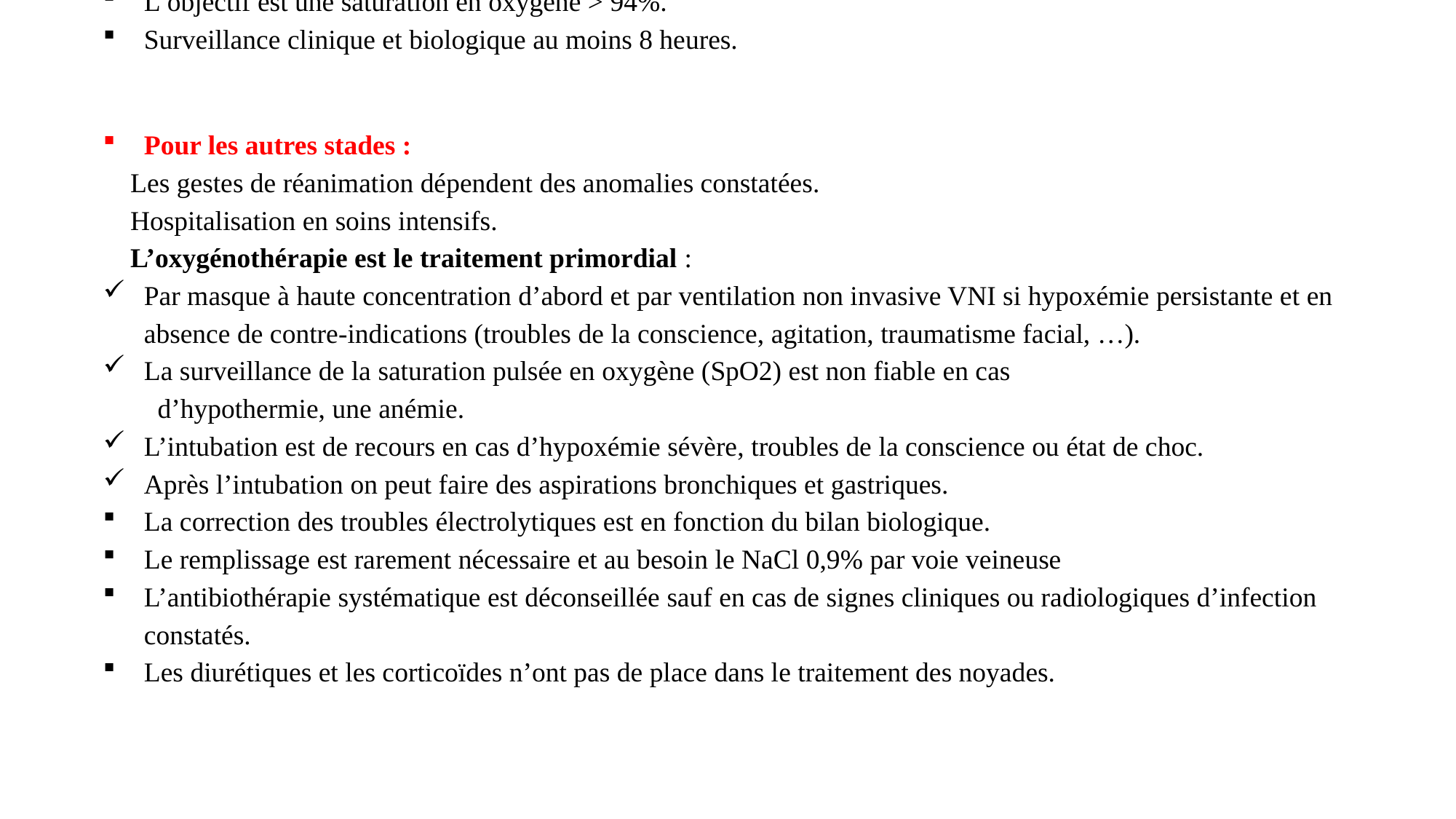

V/ Traitement
Le traitement de la noyade est symptomatique,
Reposant essentiellement sur la correction de l’hypoxie tissulaire et de ses conséquences neurologiques.
Cette prise en charge doit démarrer le plus tôt possible (sur le lieu de l’accident.)
Les conséquences d’une réanimation initiale mal conduite ne peuvent être inversées ultérieurement même par une thérapeutique optimale en milieu de réanimation.
Le sauvetage doit être rapide puisque l’asphyxie engendrerait un arrêt cardiaque dans 3 à 4 minutes et les lésions cérébrales seront irréversibles à la suite d’un arrêt circulatoire non réanimé.

 A/ Prise en charge pré-hospitalière
Principes :
Lutter contre l’hypoxie, restaurer une stabilité cardiovasculaire et rapidement transport de la victime vers un service spécialisé
Extraire la victime de l’eau le plus rapidement possible en position horizontale, en décubitus dorsal, en respectant l’axe tête cou tronc et en stabilisant la tête jusqu’à élimination d’une lésion cervicale)
Réaliser un bilan vital : neurologique : victime consciente/inconsciente.
Respiratoire : voir si respiration spontanée, inefficace ou absente.
L’assistance ventilatoire est la première manœuvre de réanimation à effectuer.
Les manœuvres de réanimation respiratoire et cardiaque doivent être débutées le plus tôt possible sur un plan dur.
Circulatoire : rechercher des signes d’une activité circulatoire. (pouls difficilement
perçus chez un noyé du à l’hypothermie)
Dès que possible : monitorage avec électrocardioscope, oxymétrie de pouls et pression
artérielle non invasive, glycémie capillaire et prise de température.

Devant une victime consciente et qui respire :
La mettre en position latérale de sécurité (PLS) car les vomissements sont fréquents
Couvrir pour réchauffer, alerter le SAMU.
Surveillance de l’état clinique de la victime qui peut s’aggraver.
Devant une victime qui ne respire plus :
Commencer par 5 ventilations puis la compression thoracique au rythme 30/2.
Donner l’oxygène par un insufflateur manuel type BAVU dès que possible.
Continuer la réanimation sur place jusqu’à l’arrivée d’une équipe médicale.
Avant d’appliquer les électrodes il faut d’abord assécher le thorax de la victime car l’eau est conductrice de courant.

  B/ Prise en charge hospitalière
La prise en charge médicale va dépendre du stade de la noyade.
Une évaluation des paramètres vitaux est préalable
Un bilan biologique, électrocardiographique, gazométrique et radiologique sera effectué dès l’arrivée à l’hôpital.

La radiographie thoracique
Peut être normale ou montre des signes de pneumopathie d’inhalation, d’atélectasie ou  d’œdème pulmonaire.
Vérifier toujours l’absence de traumatismes associé une intoxication alcoolique ou une
             drogue illicite.
Les symptômes respiratoires pouvant apparaître secondairement ;

Tous les patients même asymptomatiques sont hospitalisés et gardés plusieurs heures en
Observation.

C/La prise en charge en fonction des stades :

Stade 1 (aquastress) :
Administration d’oxygène par masque à haute concentration à 5 litres/minute,

L’objectif est une saturation en oxygène > 94%.
Surveillance clinique et biologique au moins 8 heures.

Pour les autres stades :
Les gestes de réanimation dépendent des anomalies constatées.
Hospitalisation en soins intensifs.
L’oxygénothérapie est le traitement primordial :
Par masque à haute concentration d’abord et par ventilation non invasive VNI si hypoxémie persistante et en absence de contre-indications (troubles de la conscience, agitation, traumatisme facial, …).
La surveillance de la saturation pulsée en oxygène (SpO2) est non fiable en cas
d’hypothermie, une anémie.
L’intubation est de recours en cas d’hypoxémie sévère, troubles de la conscience ou état de choc.
Après l’intubation on peut faire des aspirations bronchiques et gastriques.
La correction des troubles électrolytiques est en fonction du bilan biologique.
Le remplissage est rarement nécessaire et au besoin le NaCl 0,9% par voie veineuse
L’antibiothérapie systématique est déconseillée sauf en cas de signes cliniques ou radiologiques d’infection constatés.
Les diurétiques et les corticoïdes n’ont pas de place dans le traitement des noyades.